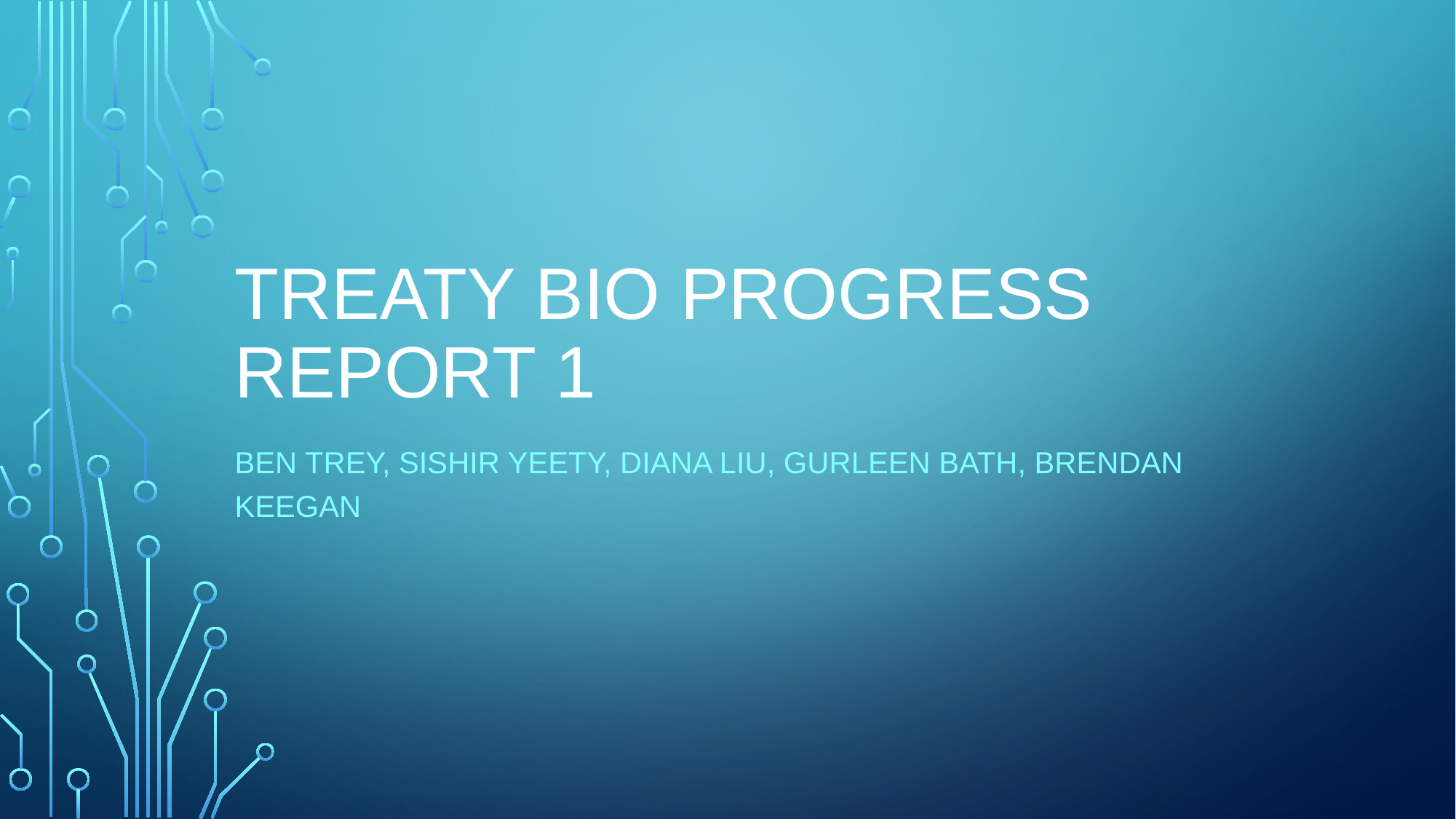

# Treaty Bio Progress report 1
Ben trey, Sishir Yeety, diana LIU, Gurleen bath, Brendan keegan